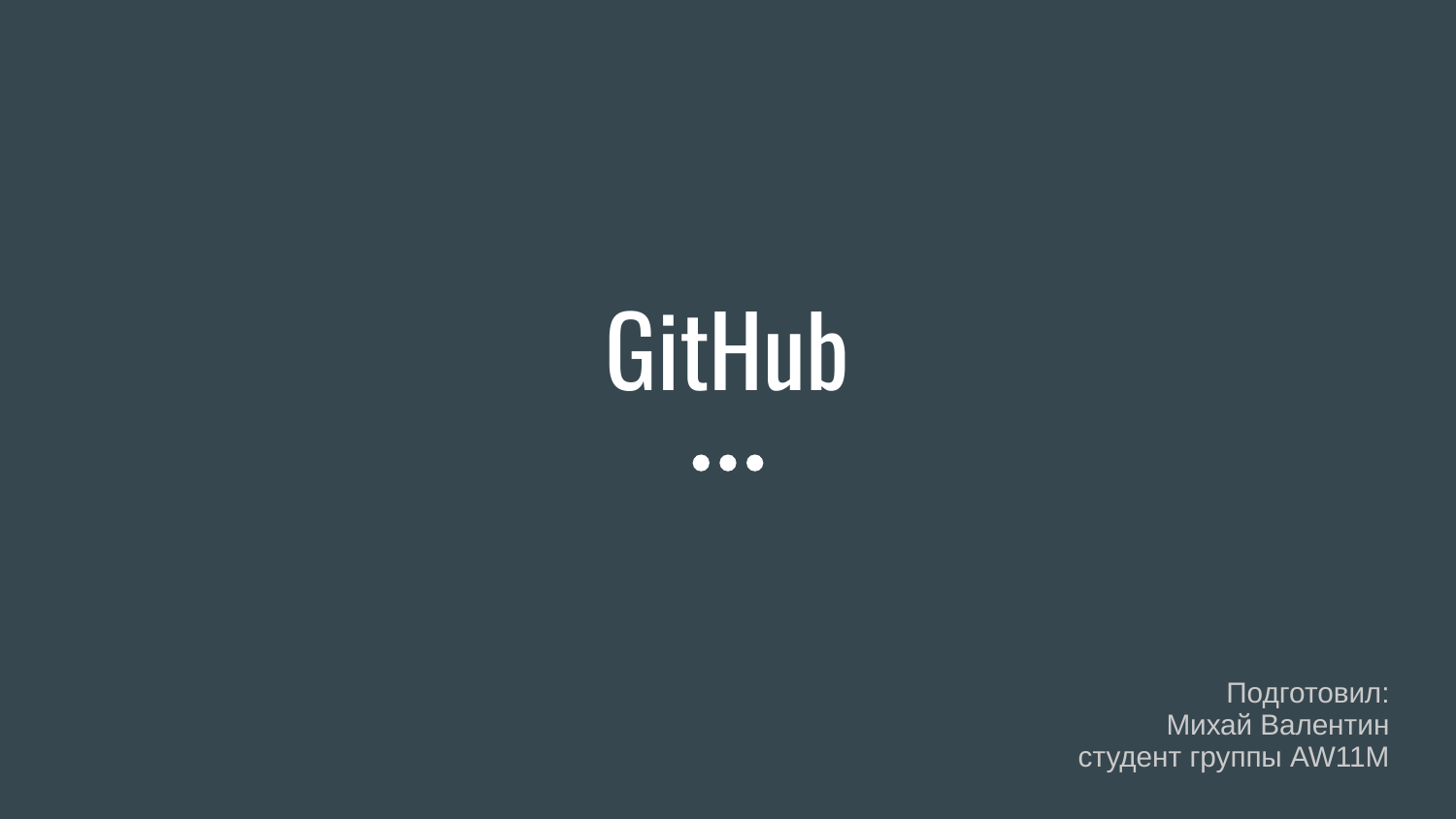

# GitHub
Подготовил:
Михай Валентин
студент группы AW11M